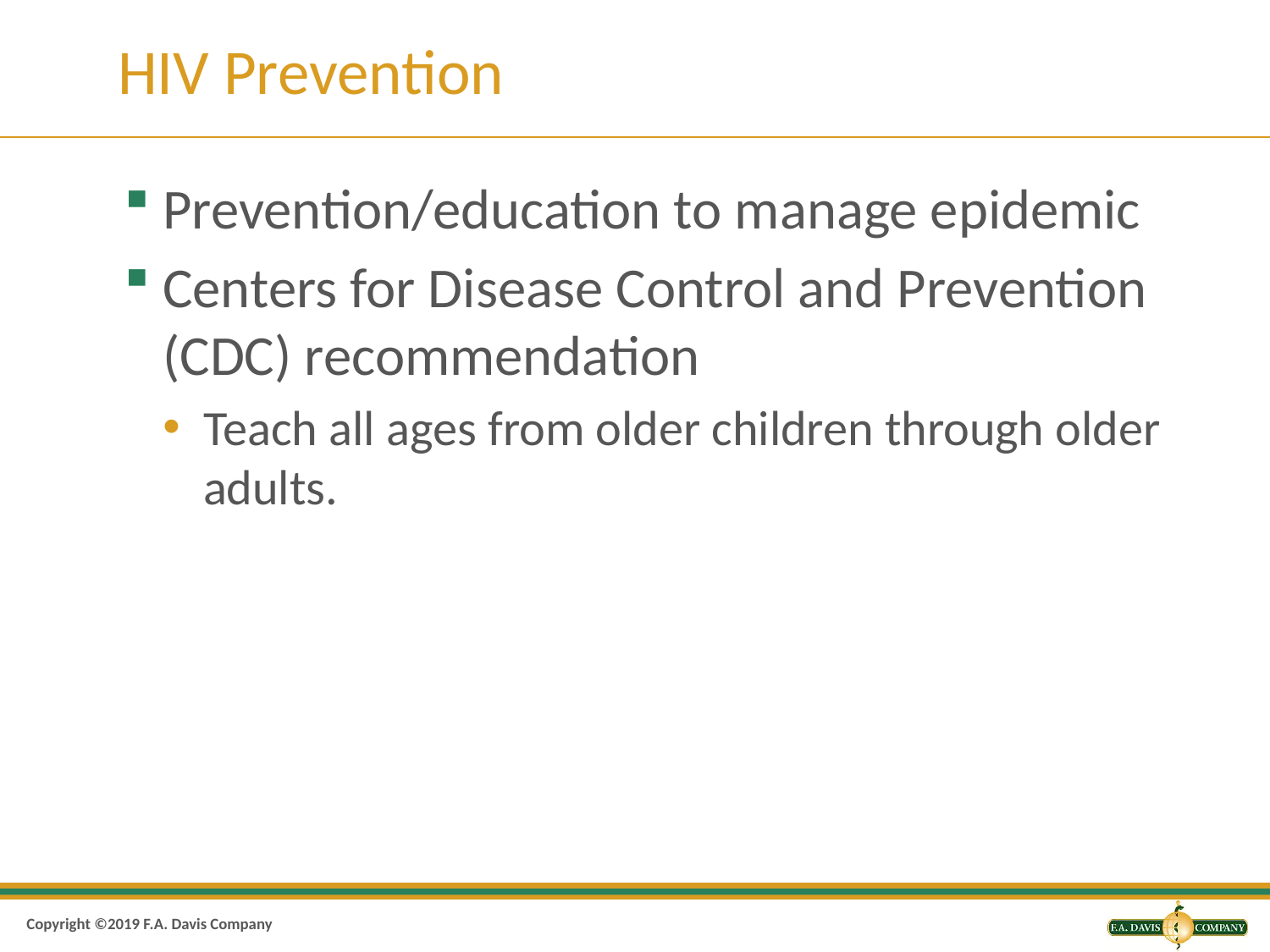

# HIV Prevention
Prevention/education to manage epidemic
Centers for Disease Control and Prevention (CDC) recommendation
Teach all ages from older children through older adults.